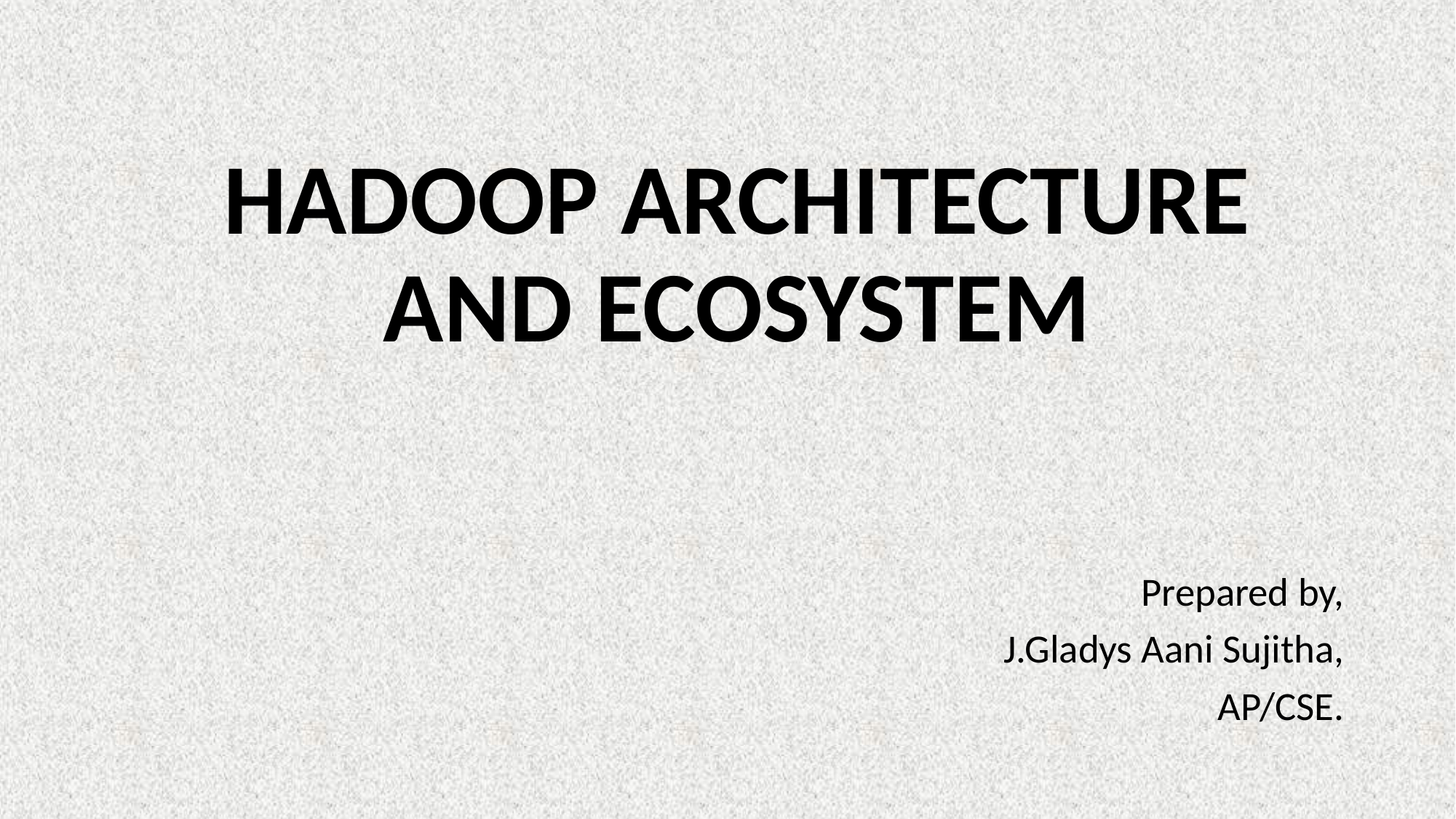

# HADOOP ARCHITECTURE AND ECOSYSTEM

Prepared by,
J.Gladys Aani Sujitha,
AP/CSE.